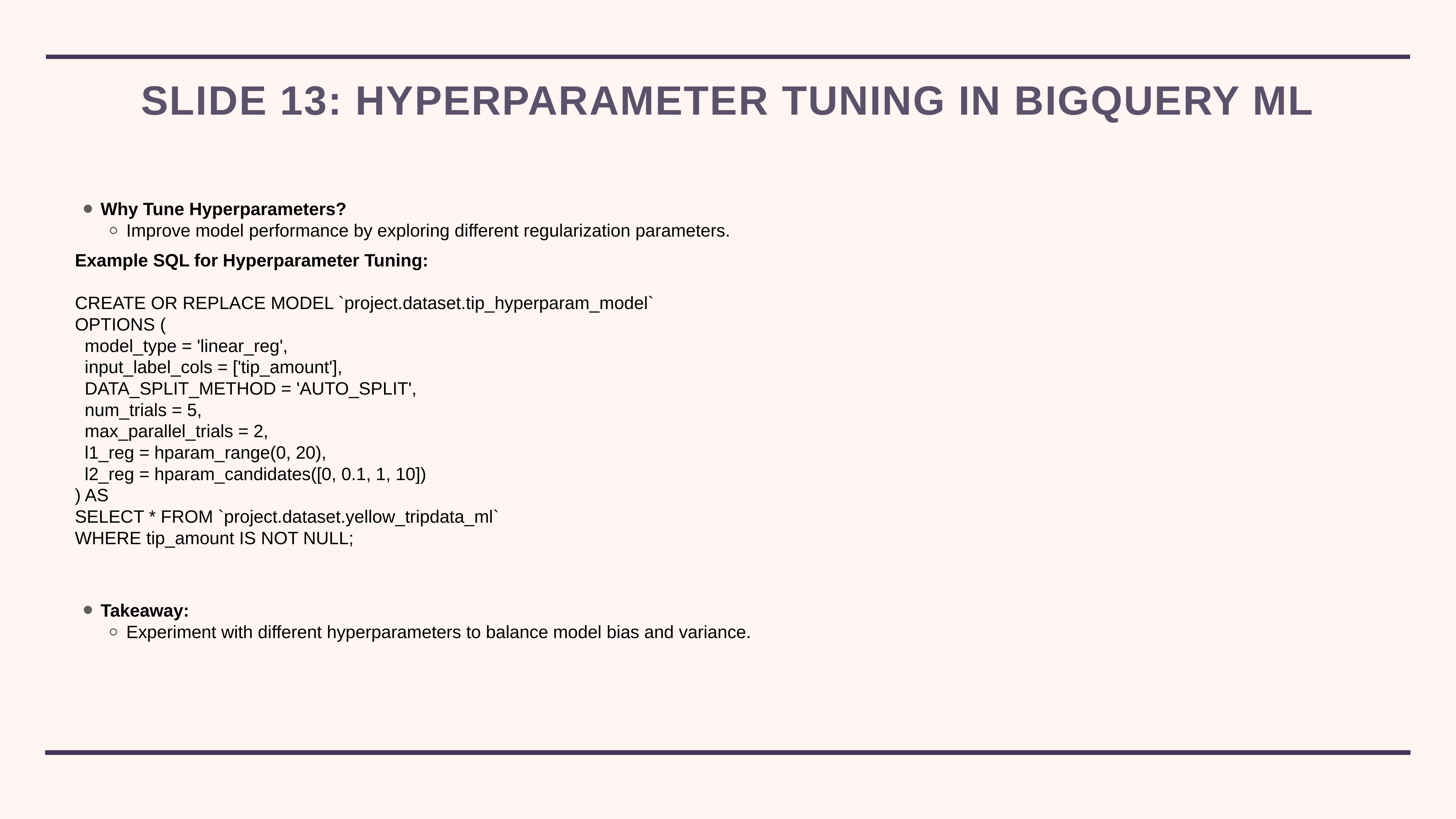

# Slide 13: Hyperparameter Tuning in BigQuery ML
Why Tune Hyperparameters?
Improve model performance by exploring different regularization parameters.
Example SQL for Hyperparameter Tuning:
CREATE OR REPLACE MODEL `project.dataset.tip_hyperparam_model`
OPTIONS (
  model_type = 'linear_reg',
  input_label_cols = ['tip_amount'],
  DATA_SPLIT_METHOD = 'AUTO_SPLIT',
  num_trials = 5,
  max_parallel_trials = 2,
  l1_reg = hparam_range(0, 20),
  l2_reg = hparam_candidates([0, 0.1, 1, 10])
) AS
SELECT * FROM `project.dataset.yellow_tripdata_ml`
WHERE tip_amount IS NOT NULL;
Takeaway:
Experiment with different hyperparameters to balance model bias and variance.